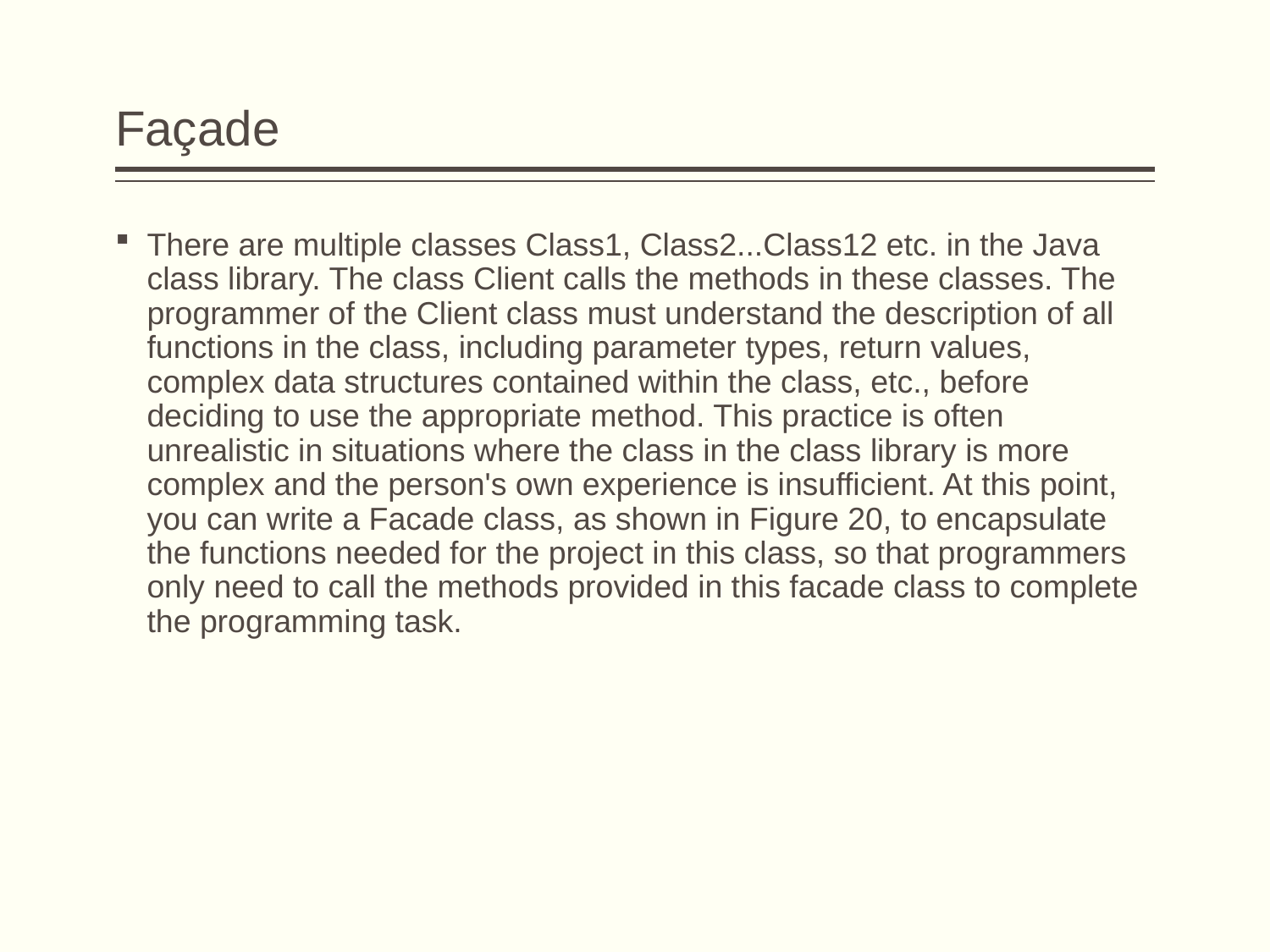

# Façade
There are multiple classes Class1, Class2...Class12 etc. in the Java class library. The class Client calls the methods in these classes. The programmer of the Client class must understand the description of all functions in the class, including parameter types, return values, complex data structures contained within the class, etc., before deciding to use the appropriate method. This practice is often unrealistic in situations where the class in the class library is more complex and the person's own experience is insufficient. At this point, you can write a Facade class, as shown in Figure 20, to encapsulate the functions needed for the project in this class, so that programmers only need to call the methods provided in this facade class to complete the programming task.